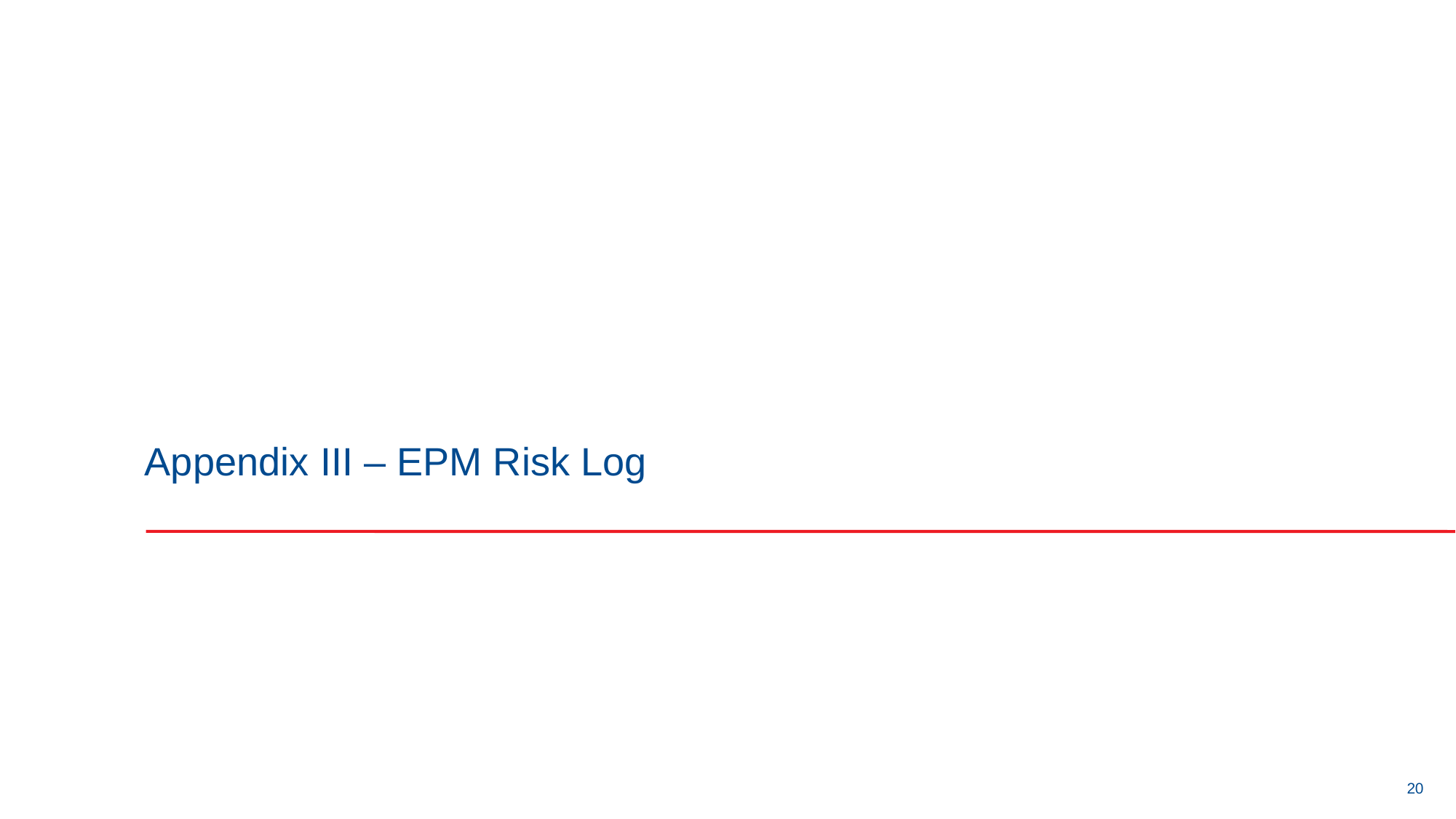

Appendix III – EPM Risk Log
20